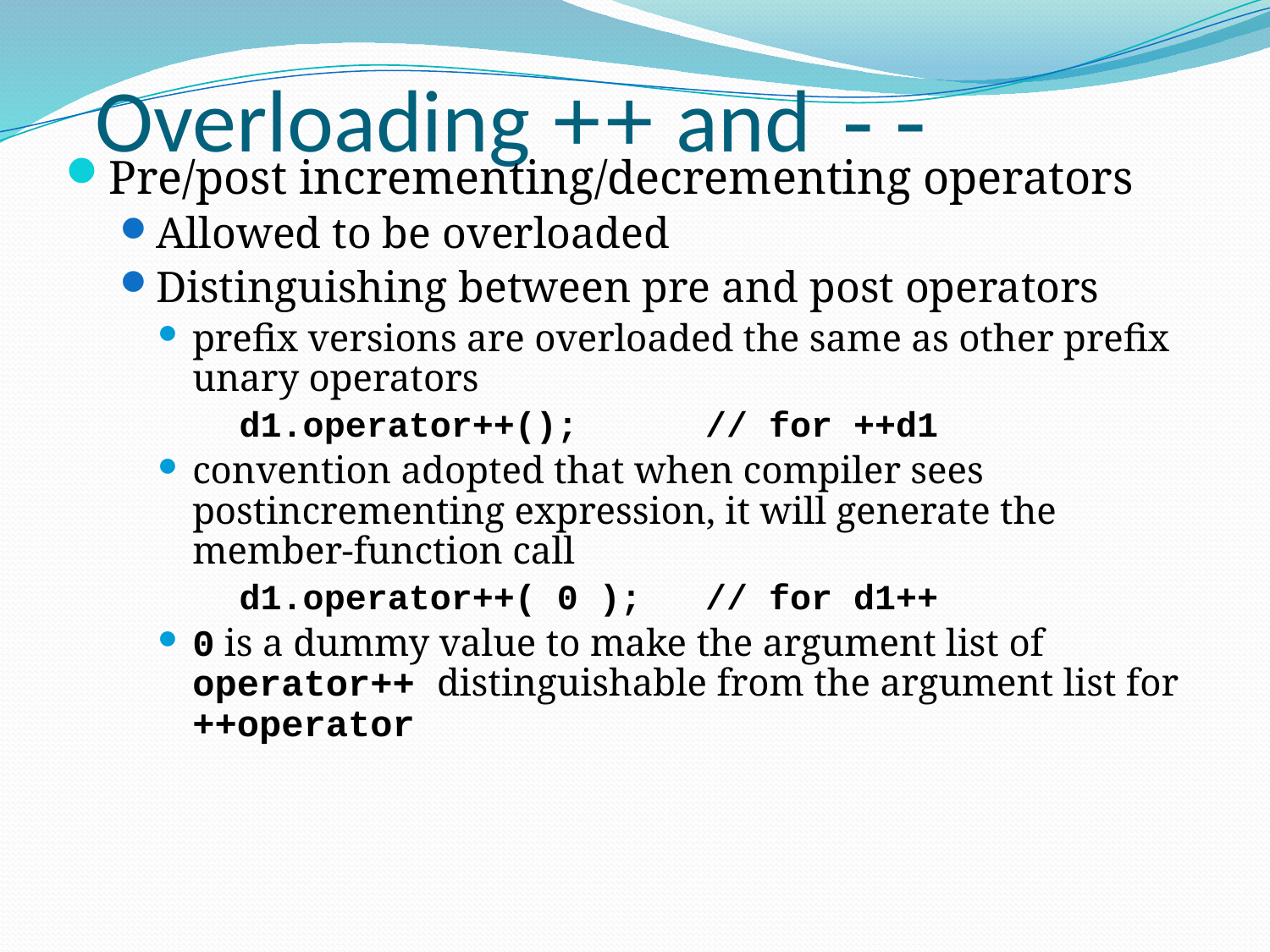

# Overloading ++ and --
Pre/post incrementing/decrementing operators
Allowed to be overloaded
Distinguishing between pre and post operators
prefix versions are overloaded the same as other prefix unary operators
d1.operator++();      // for ++d1
convention adopted that when compiler sees postincrementing expression, it will generate the member-function call
d1.operator++( 0 );   // for d1++
0 is a dummy value to make the argument list of operator++ distinguishable from the argument list for ++operator